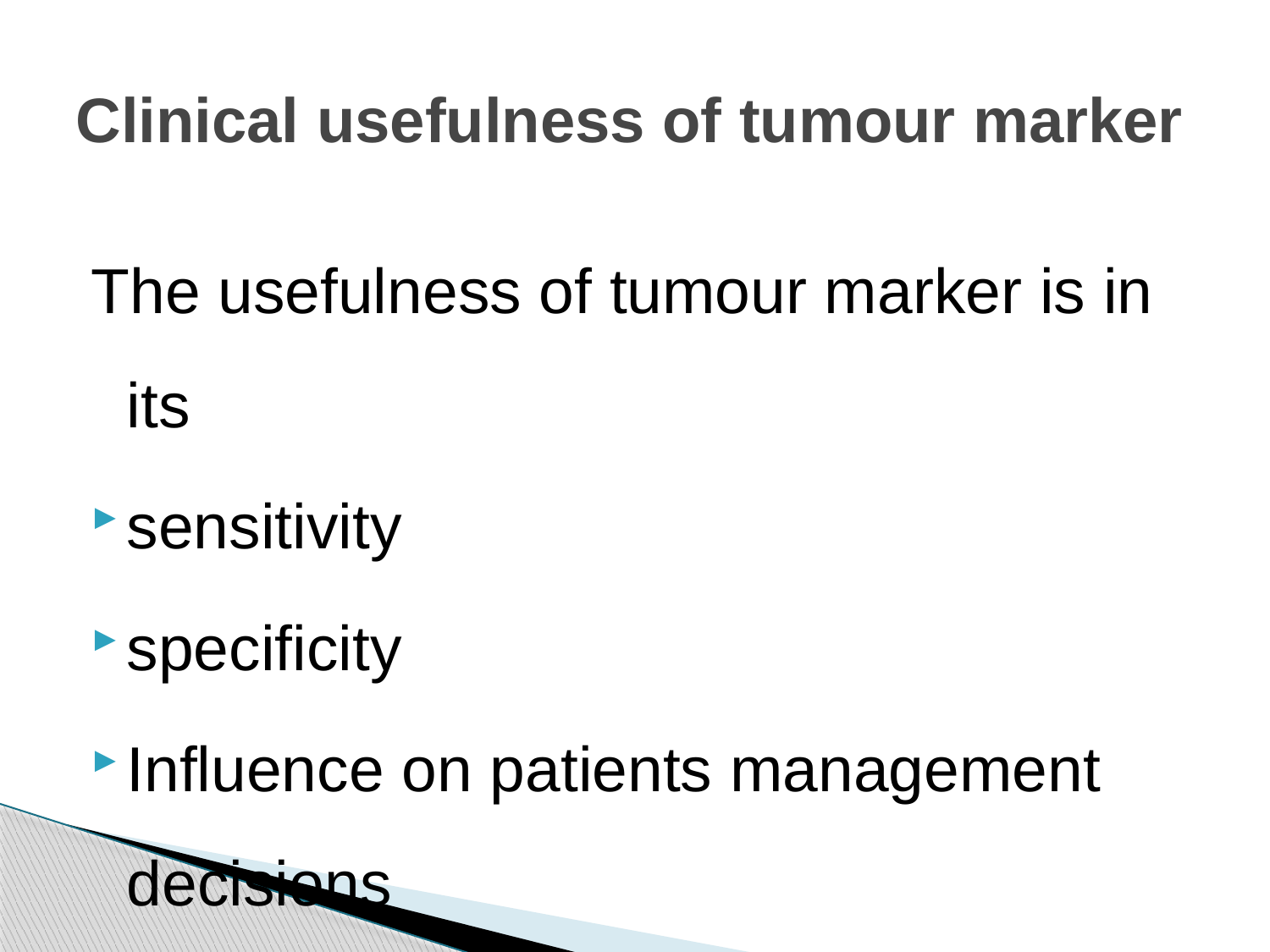

# Clinical usefulness of tumour marker
The usefulness of tumour marker is in its
sensitivity
specificity
Influence on patients management decisions